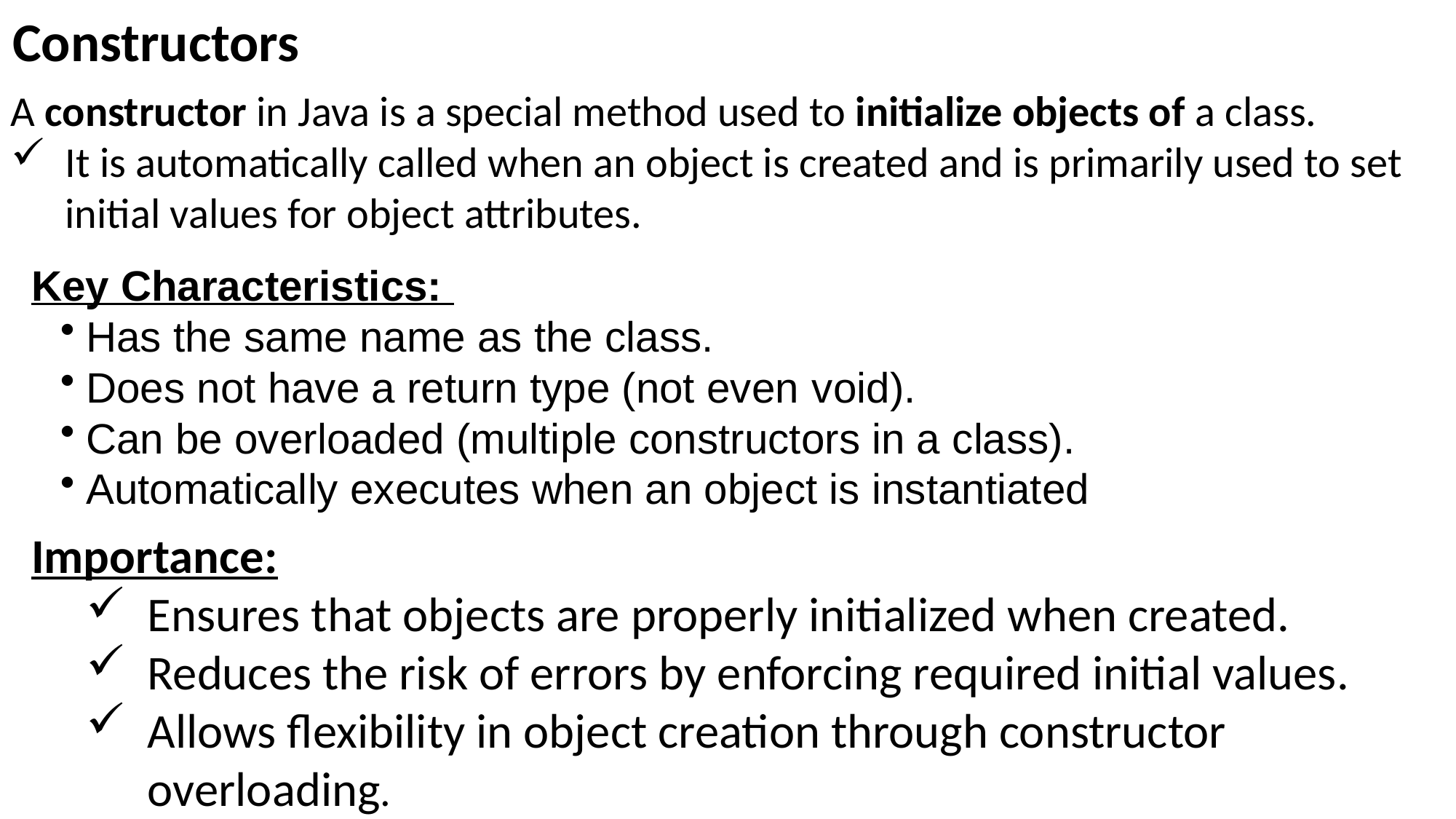

Constructors
A constructor in Java is a special method used to initialize objects of a class.
It is automatically called when an object is created and is primarily used to set initial values for object attributes.
Key Characteristics:
Has the same name as the class.
Does not have a return type (not even void).
Can be overloaded (multiple constructors in a class).
Automatically executes when an object is instantiated

Importance:
Ensures that objects are properly initialized when created.
Reduces the risk of errors by enforcing required initial values.
Allows flexibility in object creation through constructor overloading.